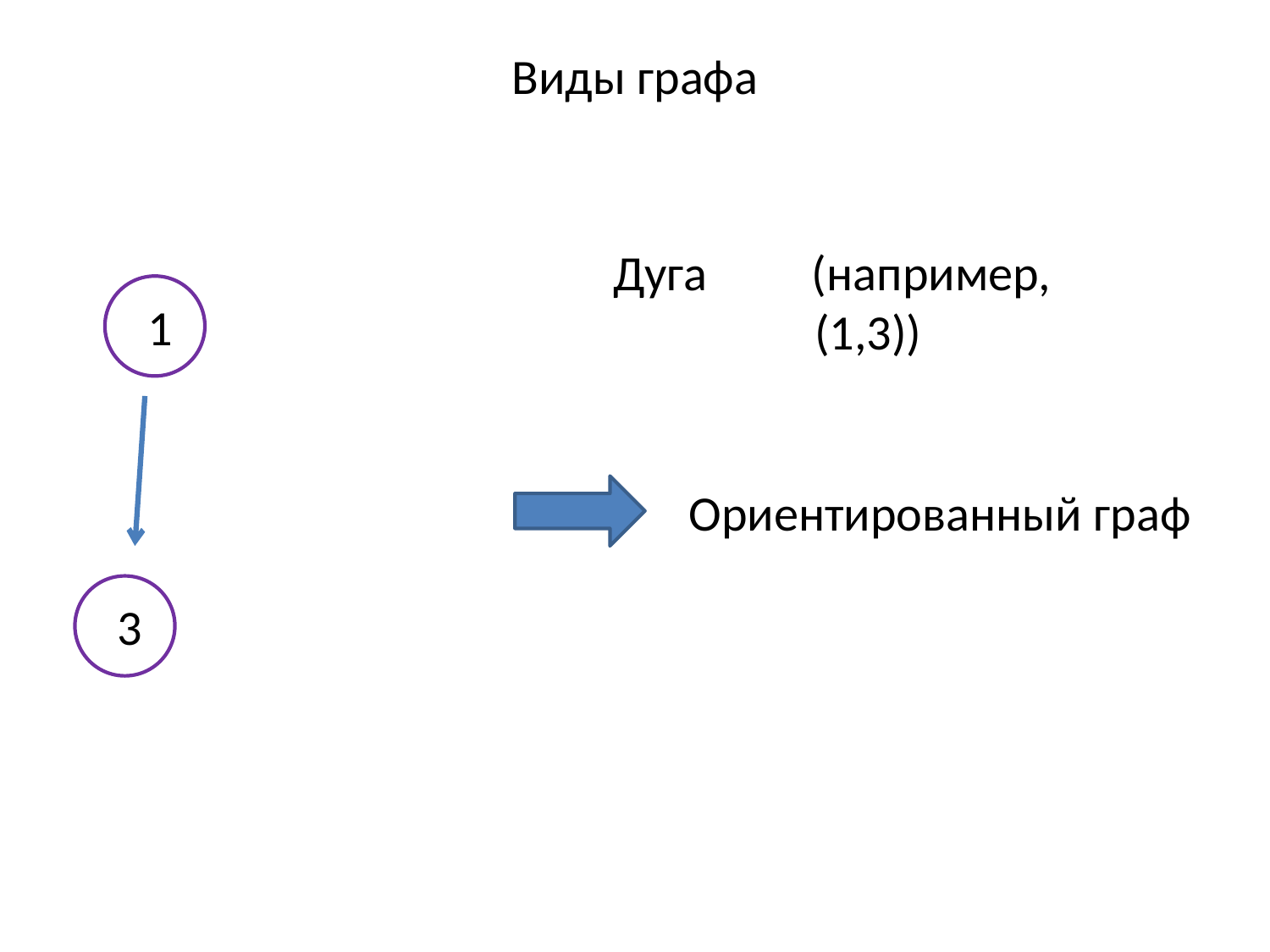

Виды графа
Дуга	(например, (1,3))

1
Ориентированный граф

3